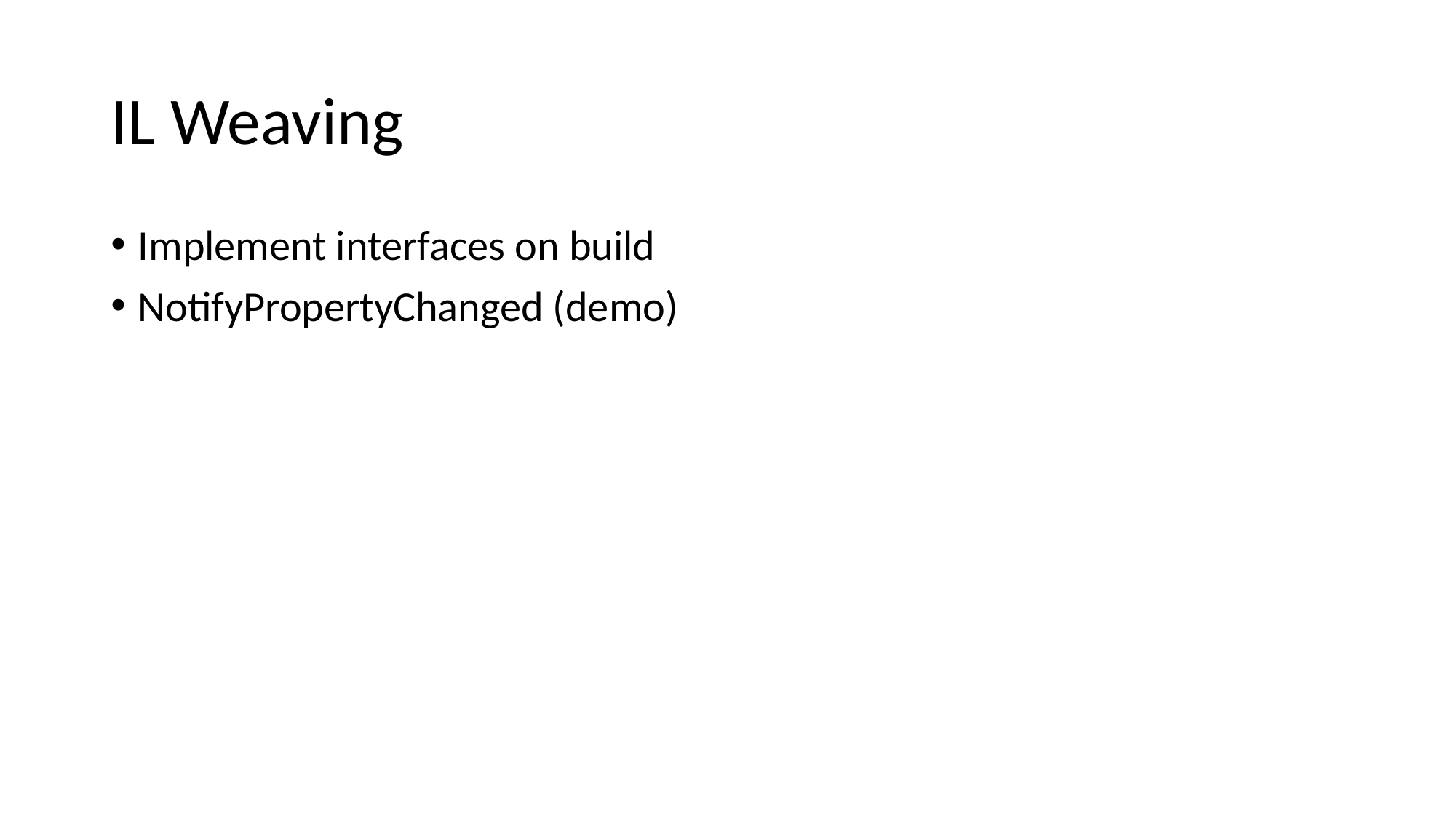

# IL Weaving
Implement interfaces on build
NotifyPropertyChanged (demo)